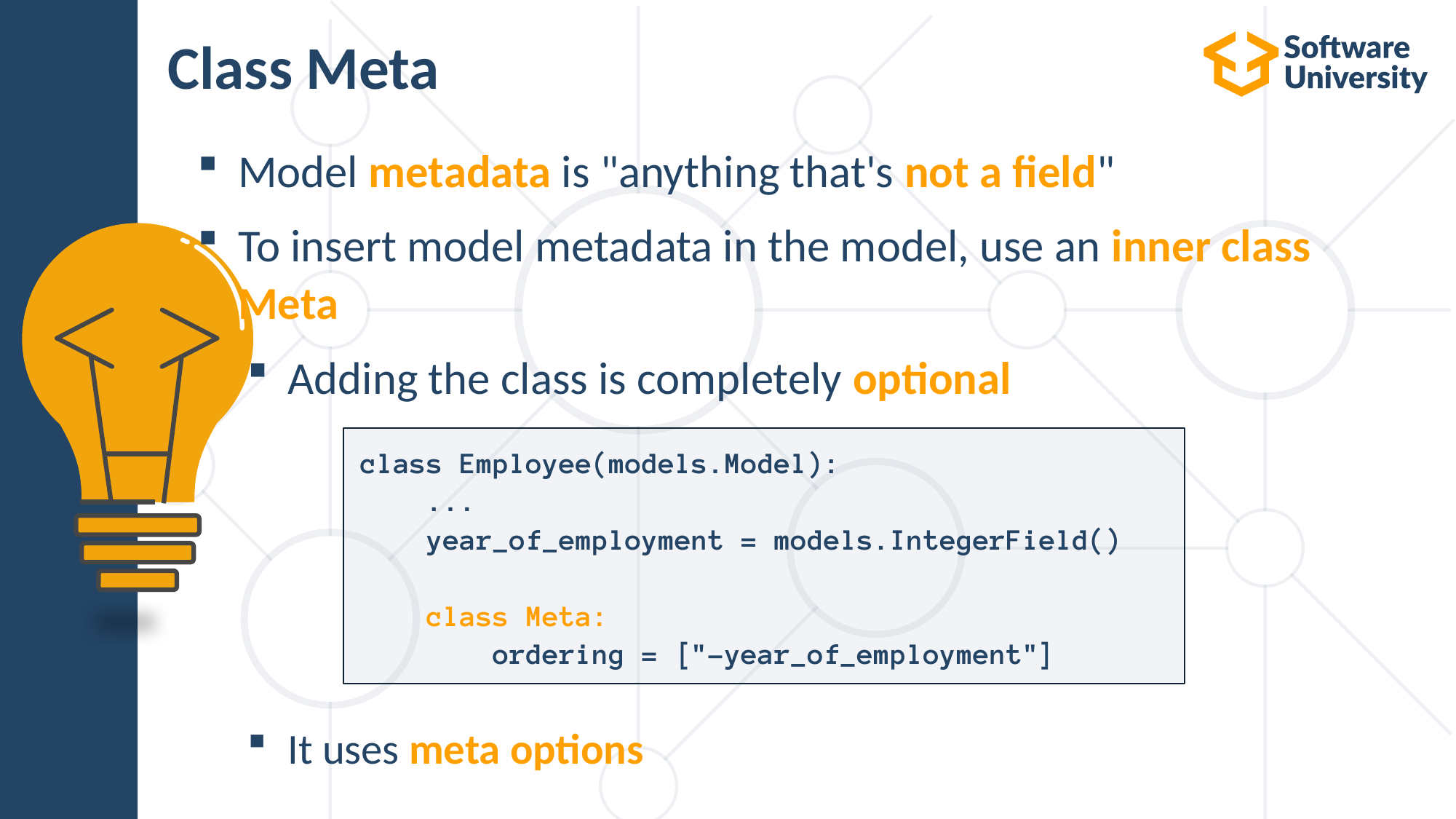

# Class Meta
Model metadata is "anything that's not a field"
To insert model metadata in the model, use an inner class Meta
Adding the class is completely optional

It uses meta options
class Employee(models.Model):
    ...
    year_of_employment = models.IntegerField()

    class Meta:
        ordering = ["-year_of_employment"]